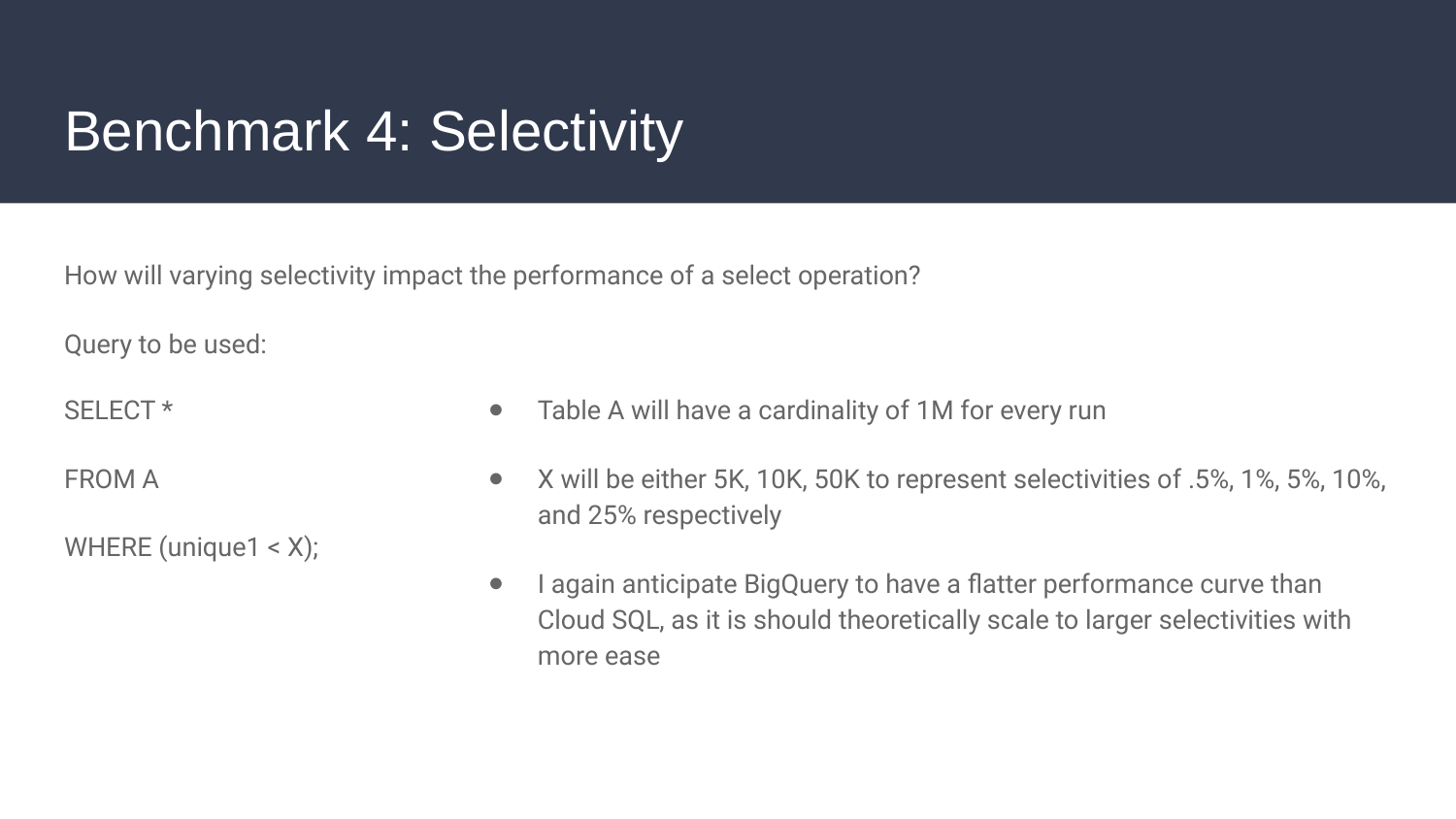

# Benchmark 4: Selectivity

How will varying selectivity impact the performance of a select operation?
Query to be used:

SELECT *
FROM A
WHERE (unique1 < X);

Table A will have a cardinality of 1M for every run
X will be either 5K, 10K, 50K to represent selectivities of .5%, 1%, 5%, 10%, and 25% respectively
I again anticipate BigQuery to have a flatter performance curve than Cloud SQL, as it is should theoretically scale to larger selectivities with more ease